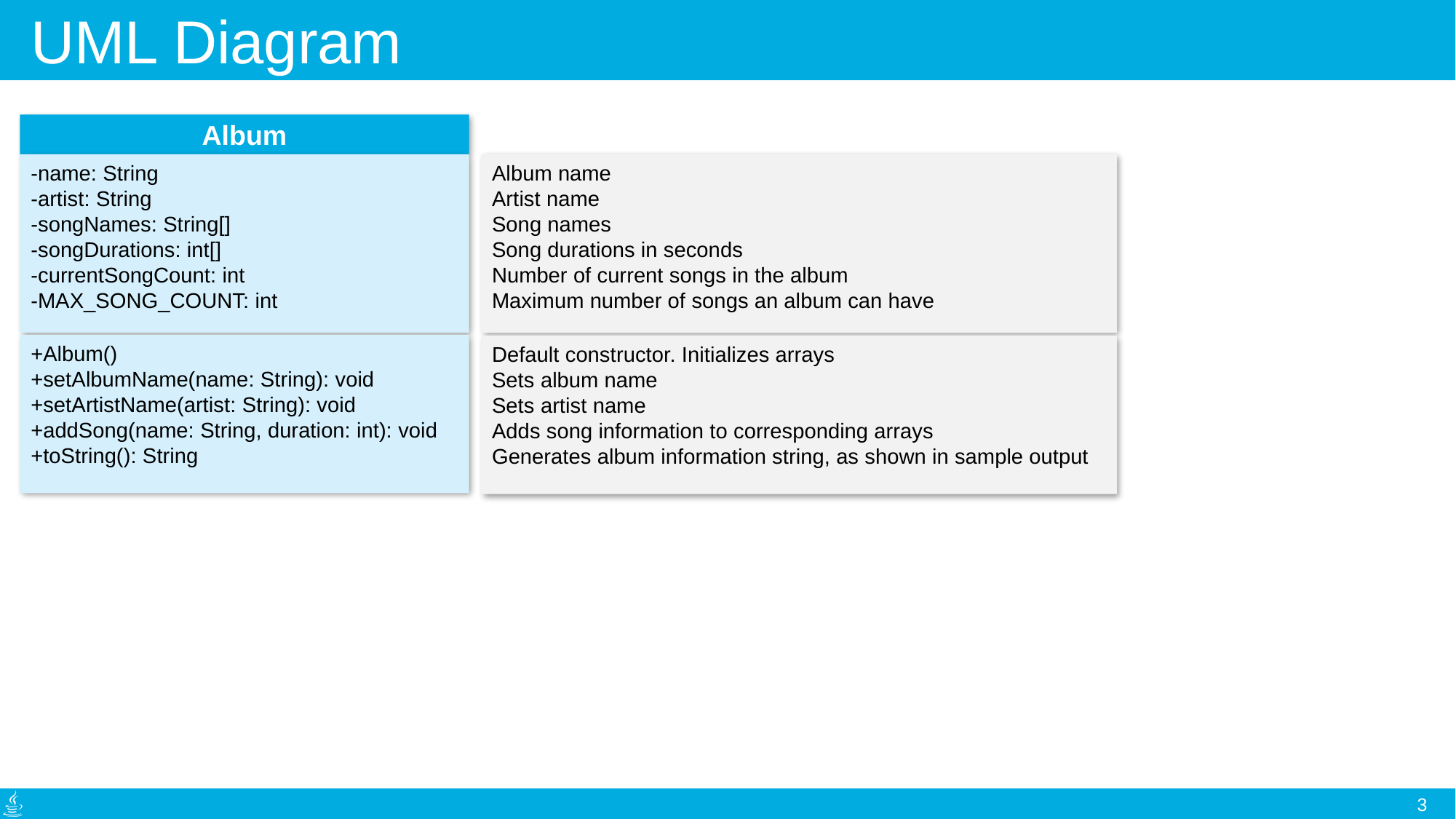

# UML Diagram
Album
-name: String
-artist: String
-songNames: String[]
-songDurations: int[]
-currentSongCount: int
-MAX_SONG_COUNT: int

Album name
Artist name
Song names
Song durations in seconds
Number of current songs in the album
Maximum number of songs an album can have
+Album()
+setAlbumName(name: String): void
+setArtistName(artist: String): void
+addSong(name: String, duration: int): void
+toString(): String
Default constructor. Initializes arrays
Sets album name
Sets artist name
Adds song information to corresponding arrays
Generates album information string, as shown in sample output
3